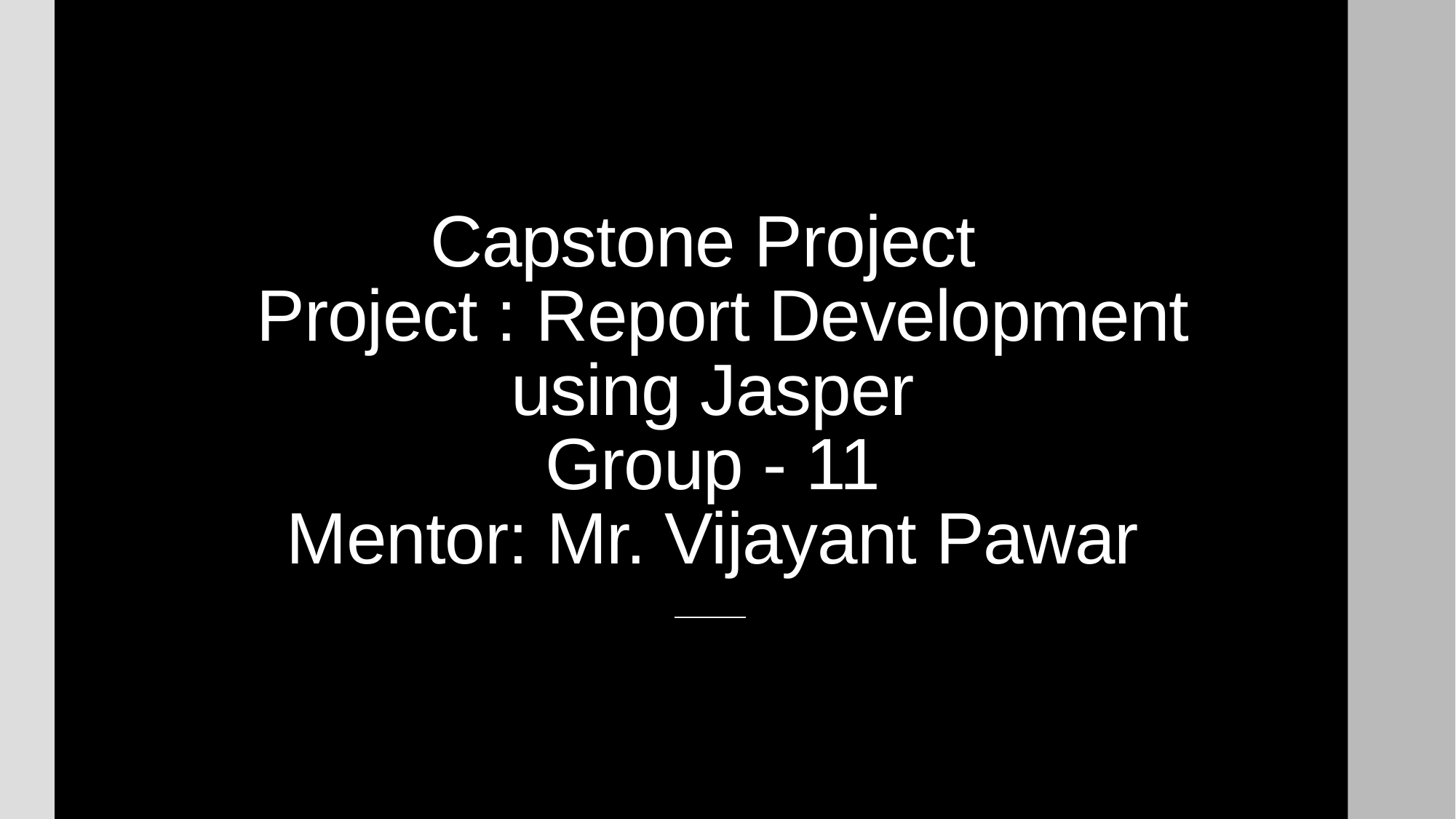

# Capstone Project Project : Report Development using Jasper Group - 11 Mentor: Mr. Vijayant Pawar